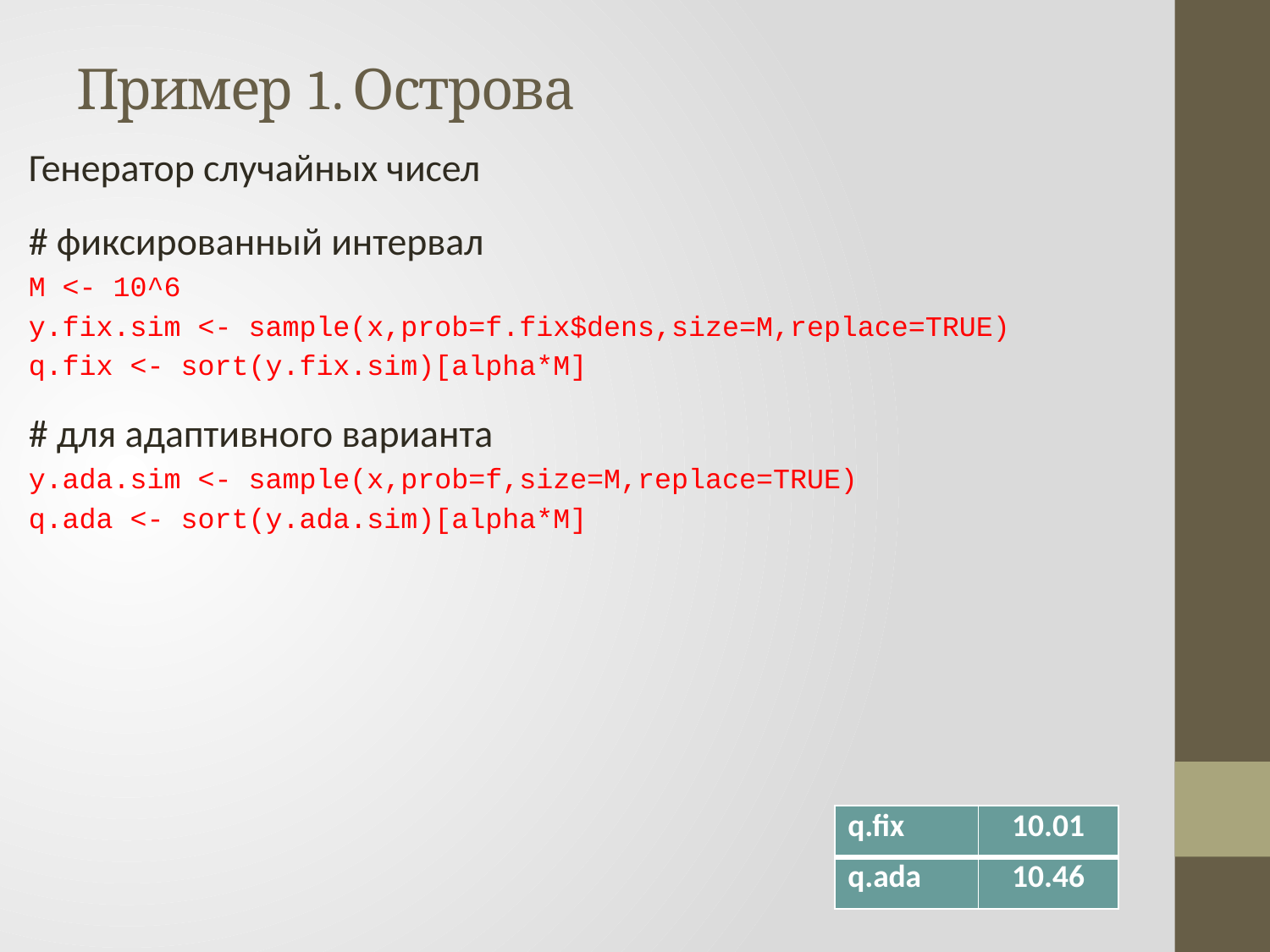

# Пример 1. Острова
Генератор случайных чисел

# фиксированный интервал
M <- 10^6
y.fix.sim <- sample(x,prob=f.fix$dens,size=M,replace=TRUE)
q.fix <- sort(y.fix.sim)[alpha*M]

# для адаптивного варианта
y.ada.sim <- sample(x,prob=f,size=M,replace=TRUE)
q.ada <- sort(y.ada.sim)[alpha*M]

| q.fix | 10.01 |
| --- | --- |
| q.ada | 10.46 |